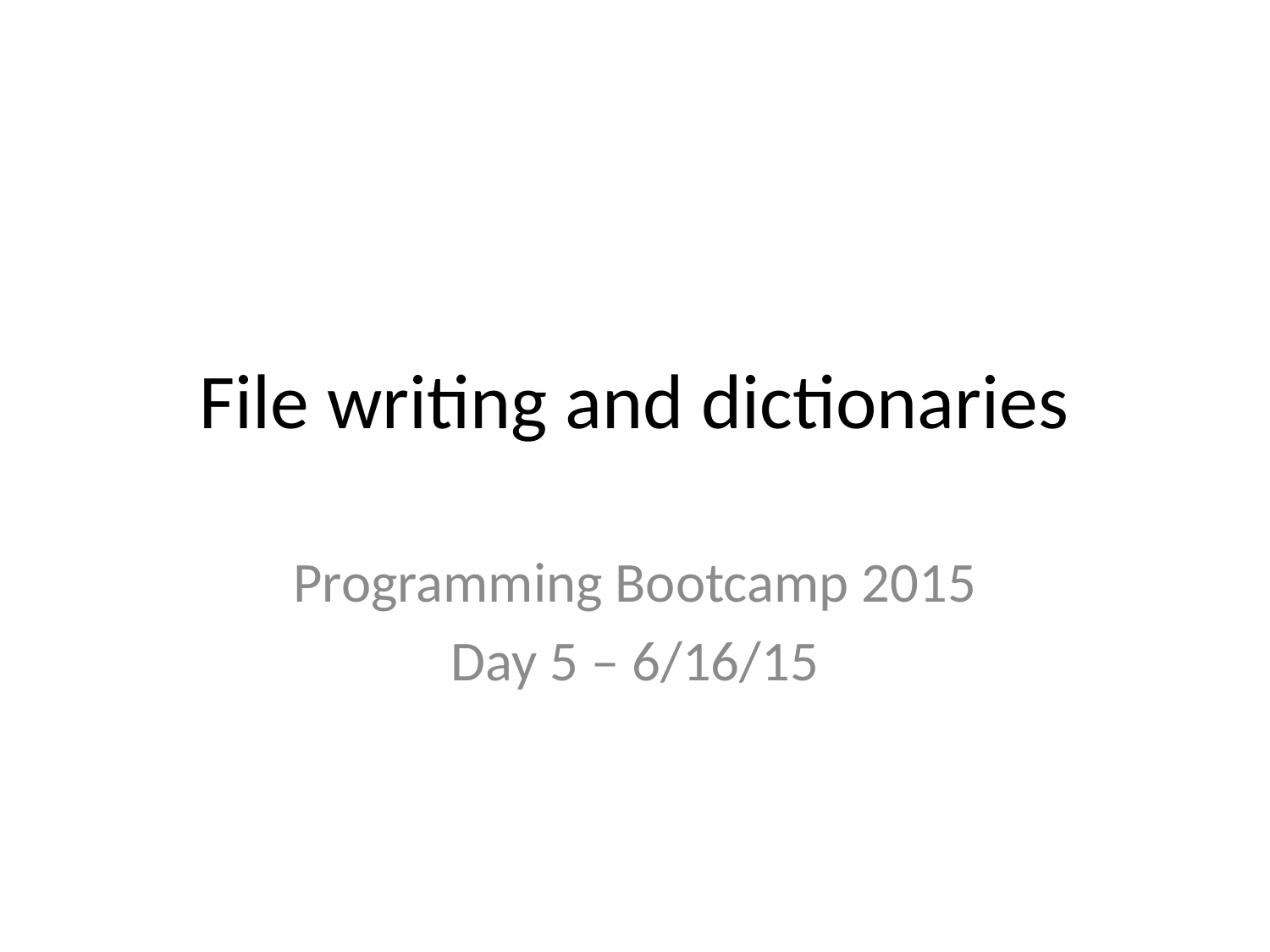

# File writing and dictionaries
Programming Bootcamp 2015
Day 5 – 6/16/15